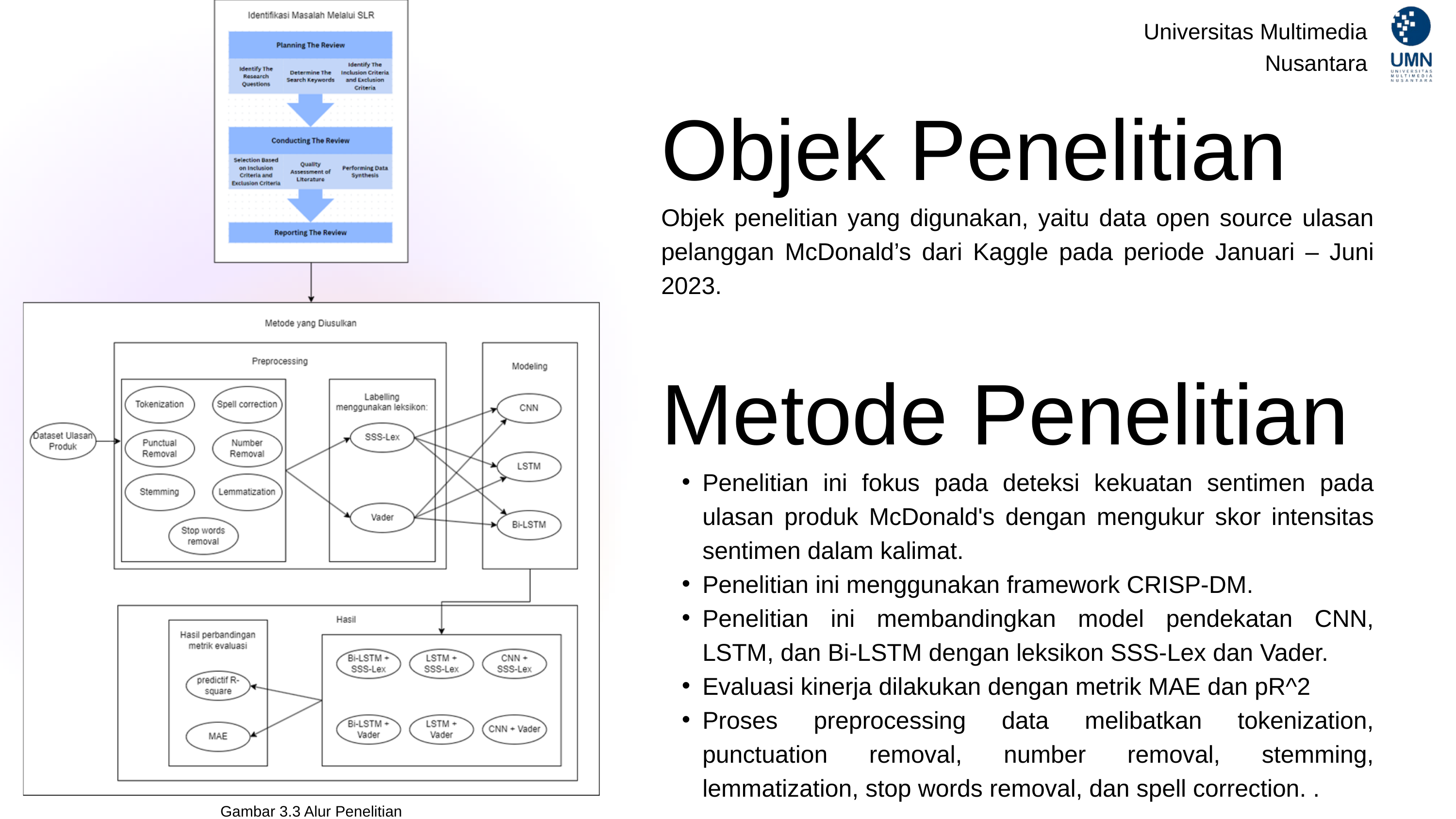

Gambar 3.3 Alur Penelitian

Universitas Multimedia Nusantara

Objek Penelitian
Objek penelitian yang digunakan, yaitu data open source ulasan pelanggan McDonald’s dari Kaggle pada periode Januari – Juni 2023.
Metode Penelitian
Penelitian ini fokus pada deteksi kekuatan sentimen pada ulasan produk McDonald's dengan mengukur skor intensitas sentimen dalam kalimat.
Penelitian ini menggunakan framework CRISP-DM.
Penelitian ini membandingkan model pendekatan CNN, LSTM, dan Bi-LSTM dengan leksikon SSS-Lex dan Vader.
Evaluasi kinerja dilakukan dengan metrik MAE dan pR^2
Proses preprocessing data melibatkan tokenization, punctuation removal, number removal, stemming, lemmatization, stop words removal, dan spell correction. .